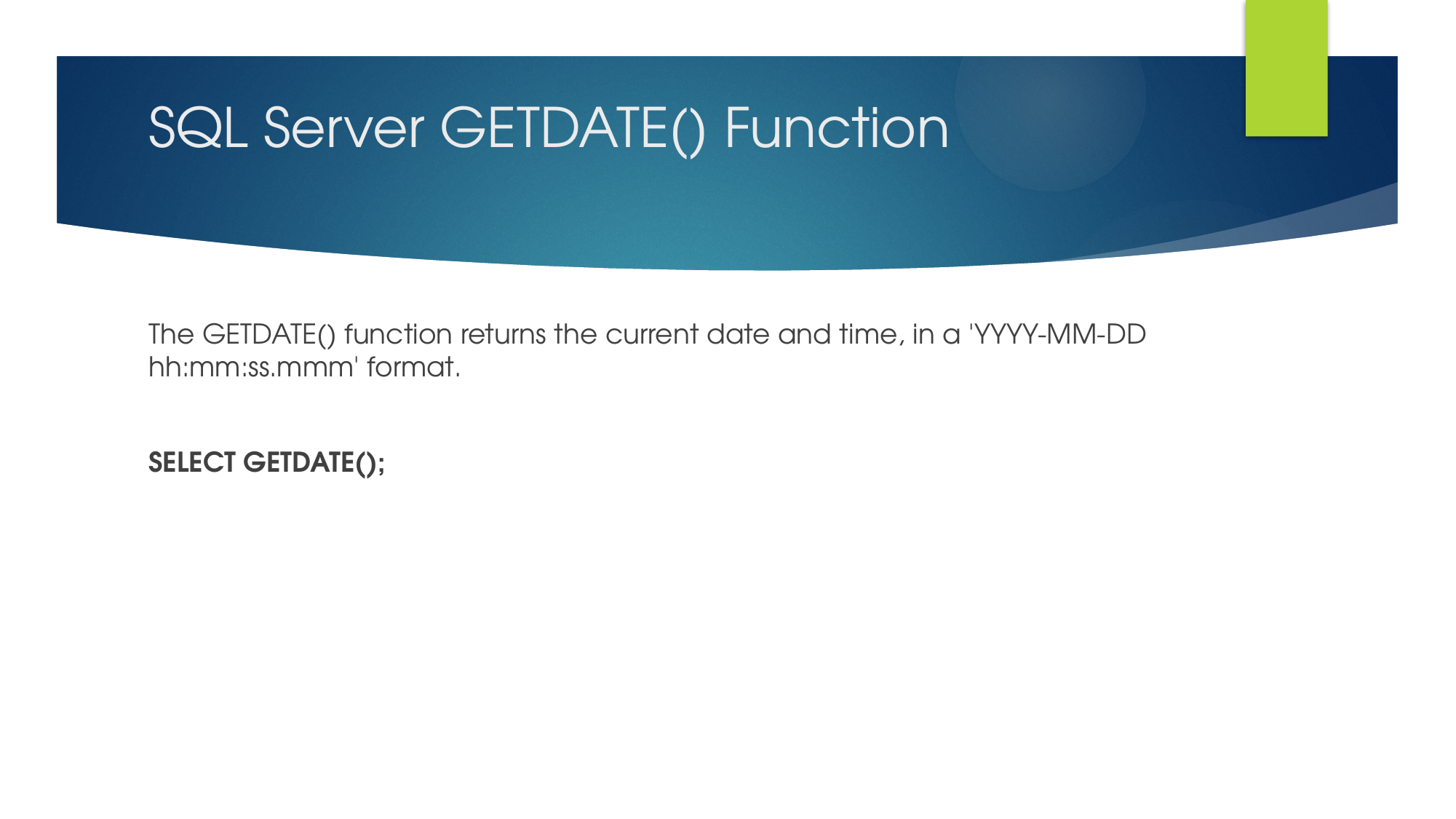

# SQL Server GETDATE() Function
The GETDATE() function returns the current date and time, in a 'YYYY-MM-DD hh:mm:ss.mmm' format.

SELECT GETDATE();